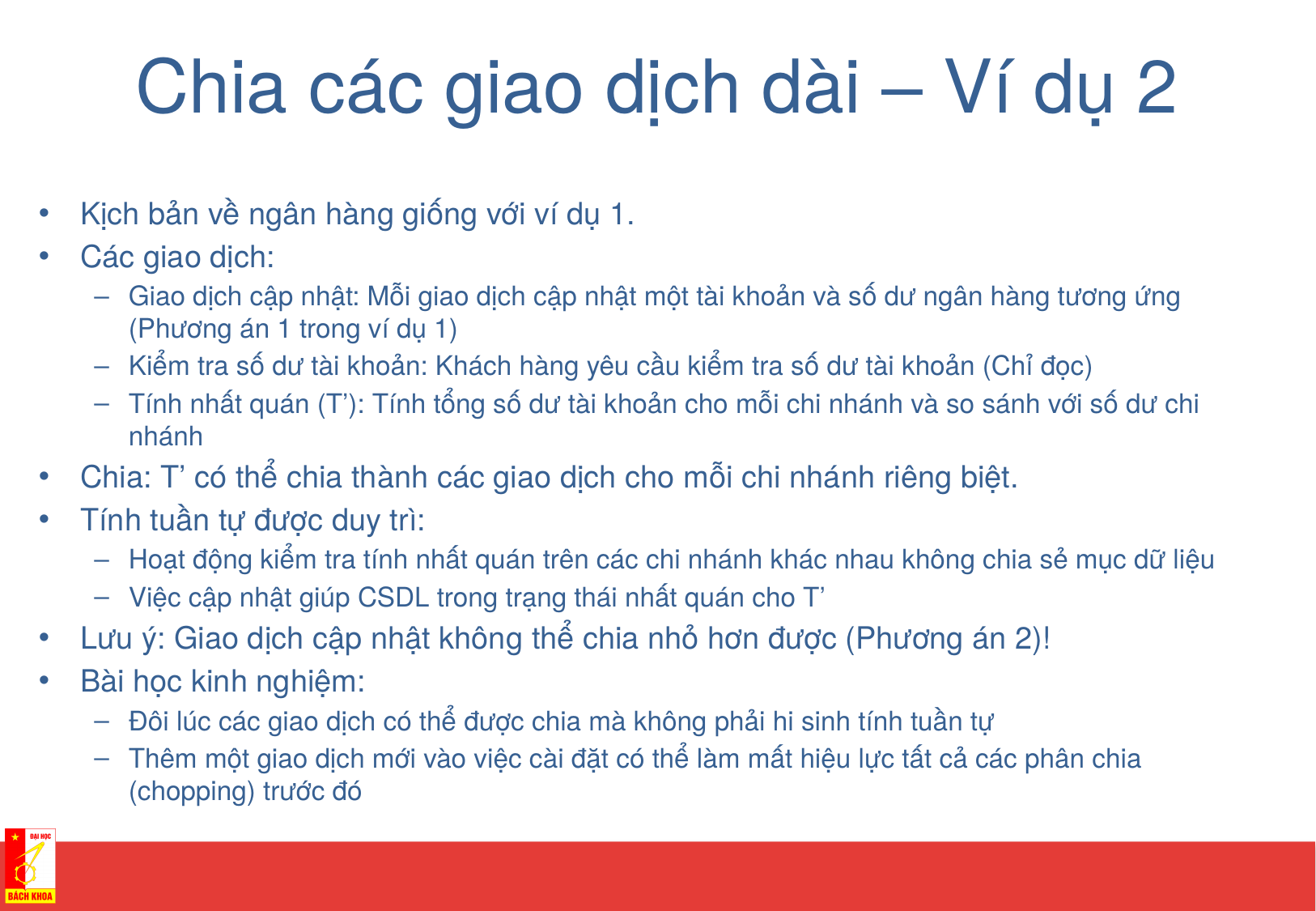

# Chia các giao dịch dài – Ví dụ 2
Kịch bản về ngân hàng giống với ví dụ 1.
Các giao dịch:
Giao dịch cập nhật: Mỗi giao dịch cập nhật một tài khoản và số dư ngân hàng tương ứng (Phương án 1 trong ví dụ 1)
Kiểm tra số dư tài khoản: Khách hàng yêu cầu kiểm tra số dư tài khoản (Chỉ đọc)
Tính nhất quán (T’): Tính tổng số dư tài khoản cho mỗi chi nhánh và so sánh với số dư chi nhánh
Chia: T’ có thể chia thành các giao dịch cho mỗi chi nhánh riêng biệt.
Tính tuần tự được duy trì:
Hoạt động kiểm tra tính nhất quán trên các chi nhánh khác nhau không chia sẻ mục dữ liệu
Việc cập nhật giúp CSDL trong trạng thái nhất quán cho T’
Lưu ý: Giao dịch cập nhật không thể chia nhỏ hơn được (Phương án 2)!
Bài học kinh nghiệm:
Đôi lúc các giao dịch có thể được chia mà không phải hi sinh tính tuần tự
Thêm một giao dịch mới vào việc cài đặt có thể làm mất hiệu lực tất cả các phân chia (chopping) trước đó